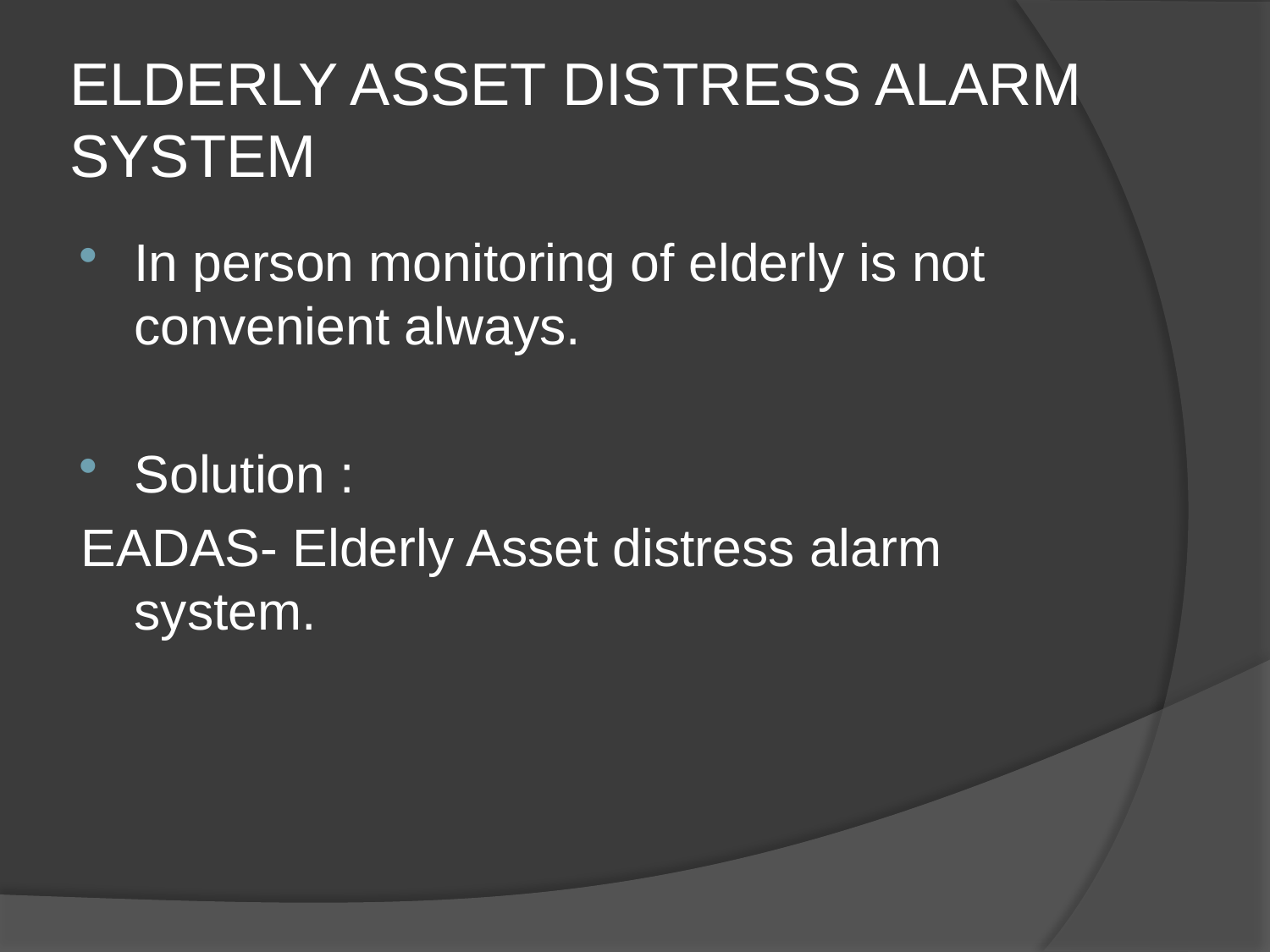

# ELDERLY ASSET DISTRESS ALARM SYSTEM
In person monitoring of elderly is not convenient always.

Solution :
EADAS- Elderly Asset distress alarm system.